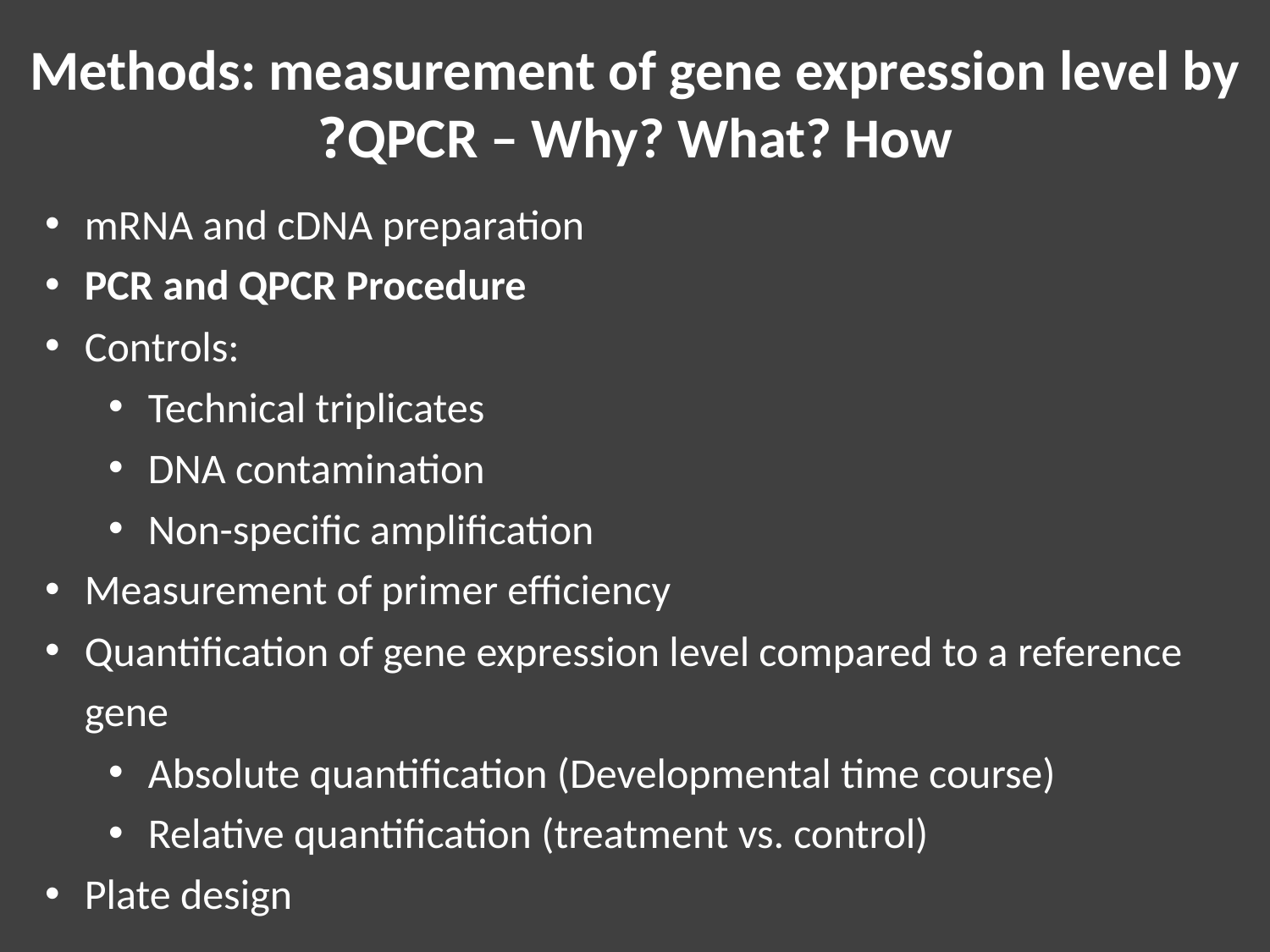

# Methods: measurement of gene expression level by QPCR – Why? What? How?

mRNA and cDNA preparation
PCR and QPCR Procedure
Controls:
Technical triplicates
DNA contamination
Non-specific amplification
Measurement of primer efficiency
Quantification of gene expression level compared to a reference gene
Absolute quantification (Developmental time course)
Relative quantification (treatment vs. control)
Plate design